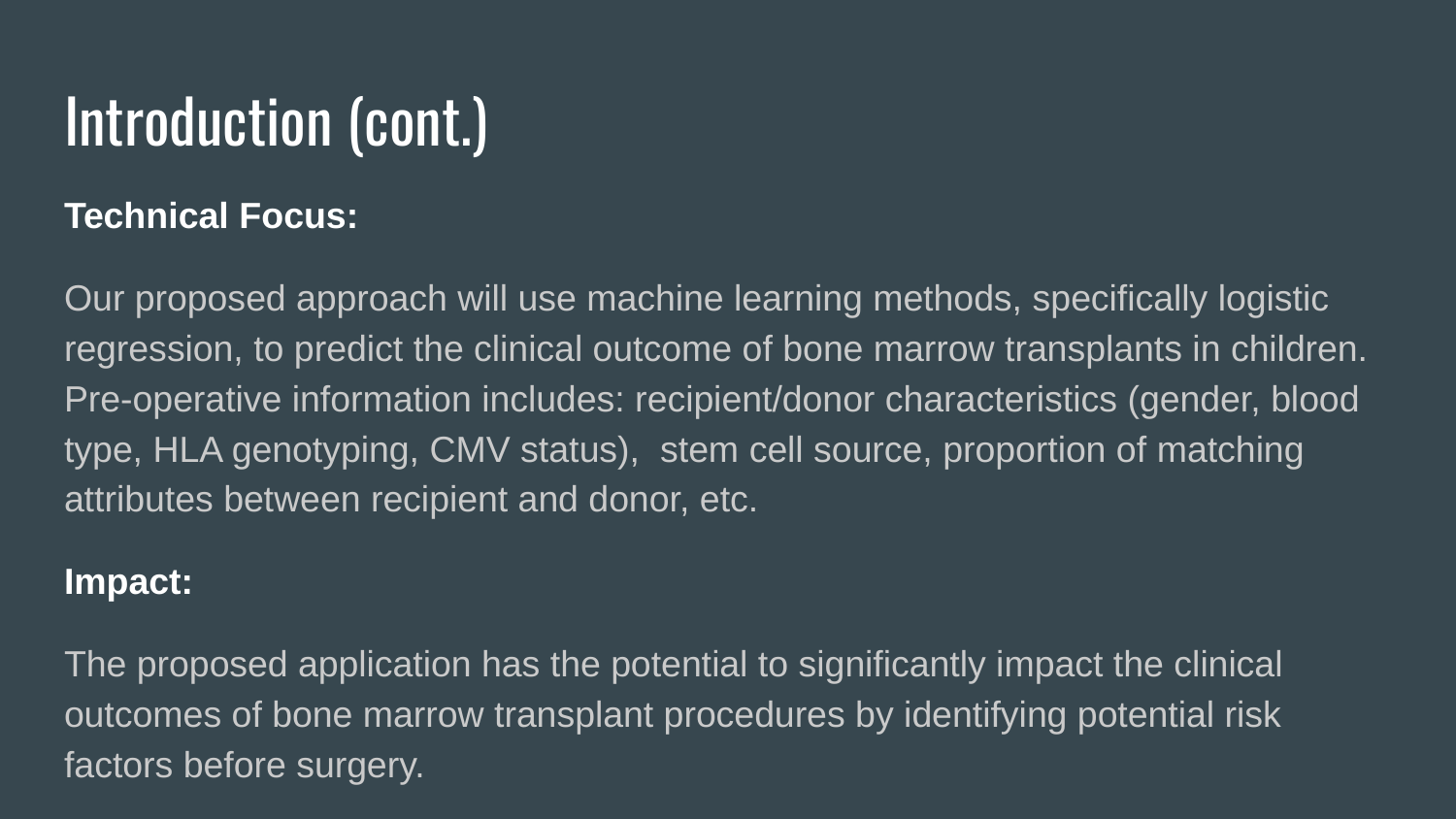

# Introduction (cont.)
Technical Focus:
Our proposed approach will use machine learning methods, specifically logistic regression, to predict the clinical outcome of bone marrow transplants in children. Pre-operative information includes: recipient/donor characteristics (gender, blood type, HLA genotyping, CMV status),  stem cell source, proportion of matching attributes between recipient and donor, etc.
Impact:
The proposed application has the potential to significantly impact the clinical outcomes of bone marrow transplant procedures by identifying potential risk factors before surgery.